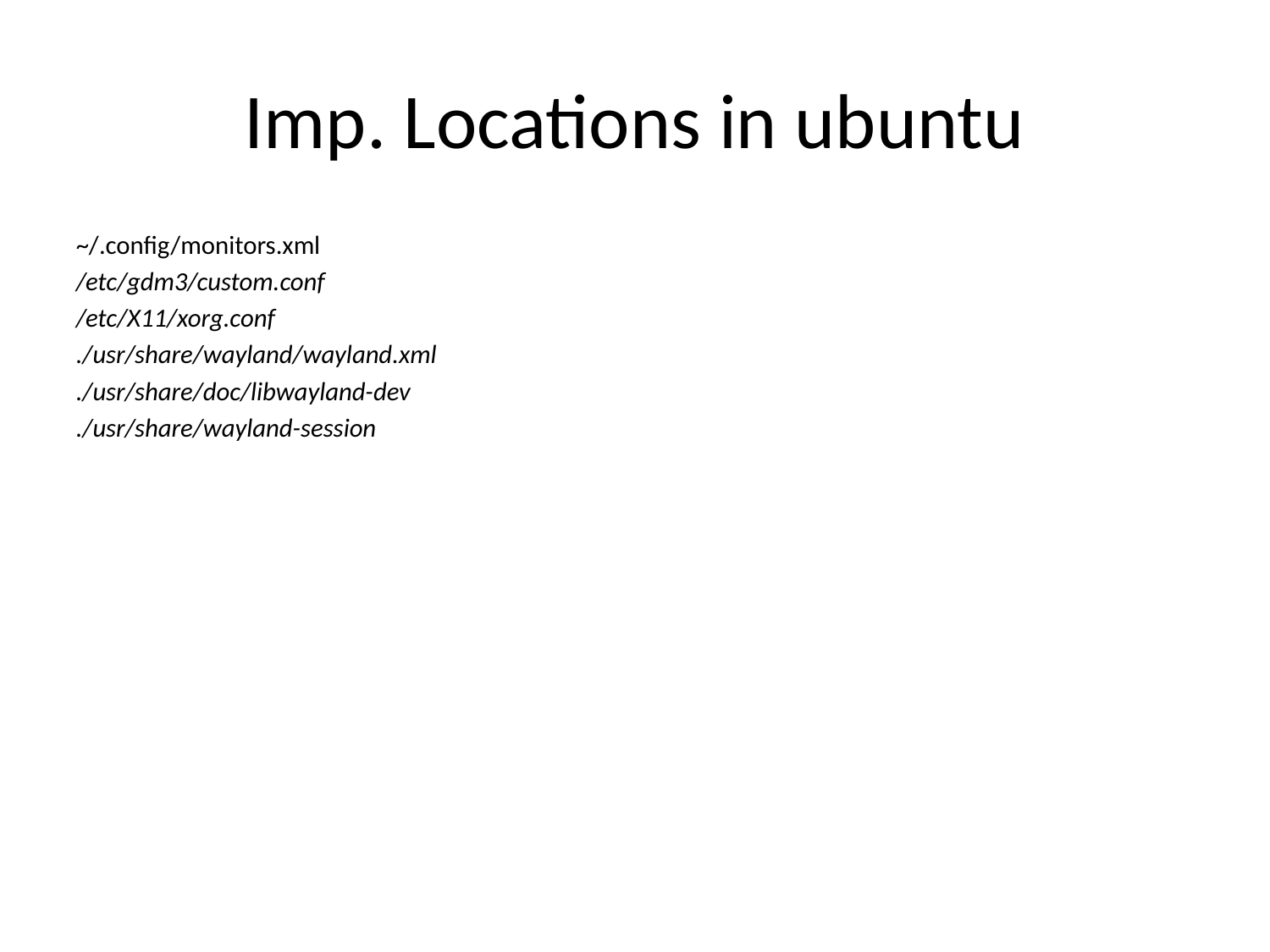

Imp. Locations in ubuntu
~/.config/monitors.xml
/etc/gdm3/custom.conf
/etc/X11/xorg.conf
./usr/share/wayland/wayland.xml
./usr/share/doc/libwayland-dev
./usr/share/wayland-session